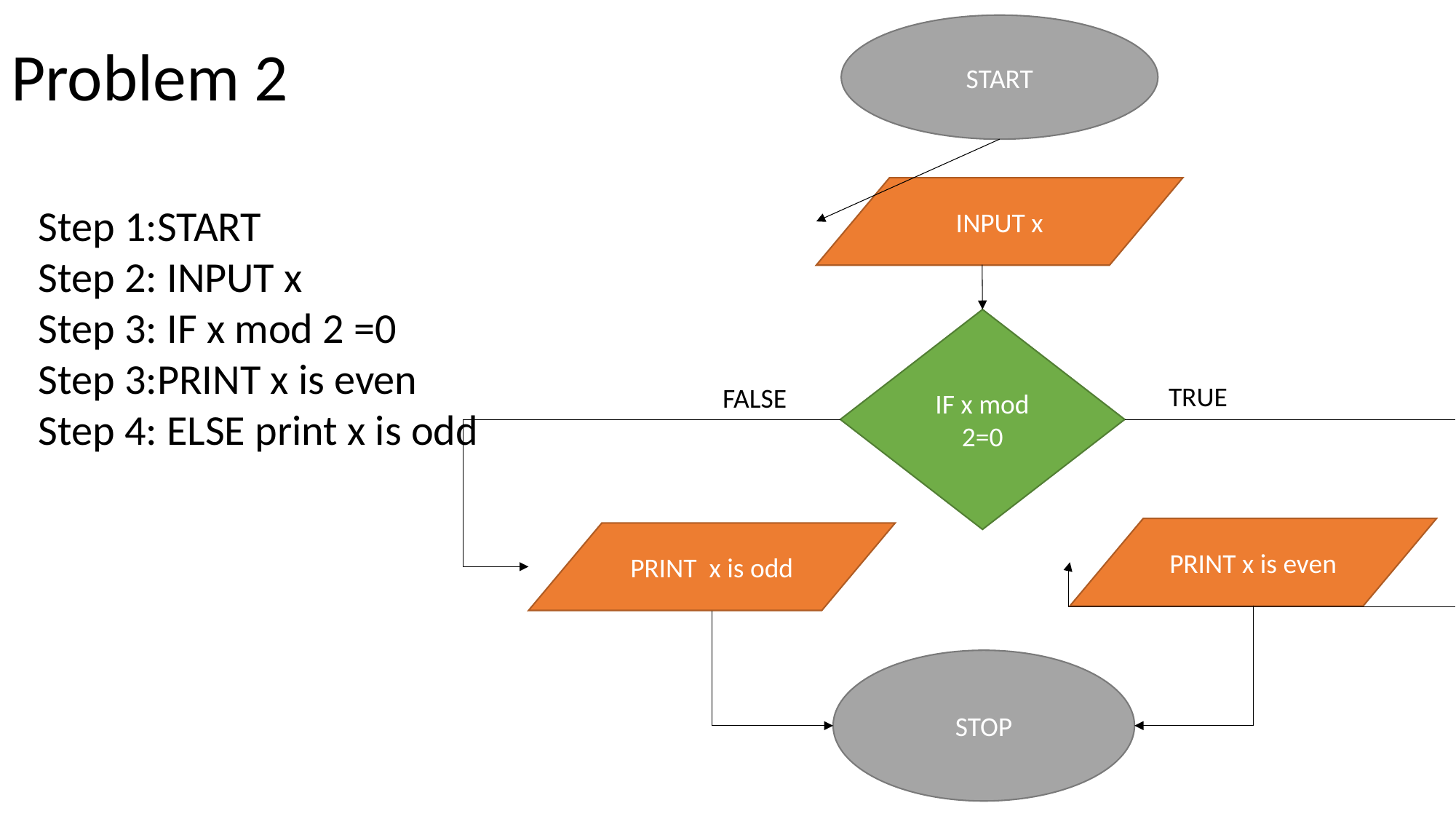

# Problem 2
START
INPUT x
Step 1:START
Step 2: INPUT x
Step 3: IF x mod 2 =0
Step 3:PRINT x is even
Step 4: ELSE print x is odd

IF x mod 2=0
TRUE
FALSE
PRINT x is even
PRINT  x is odd
STOP